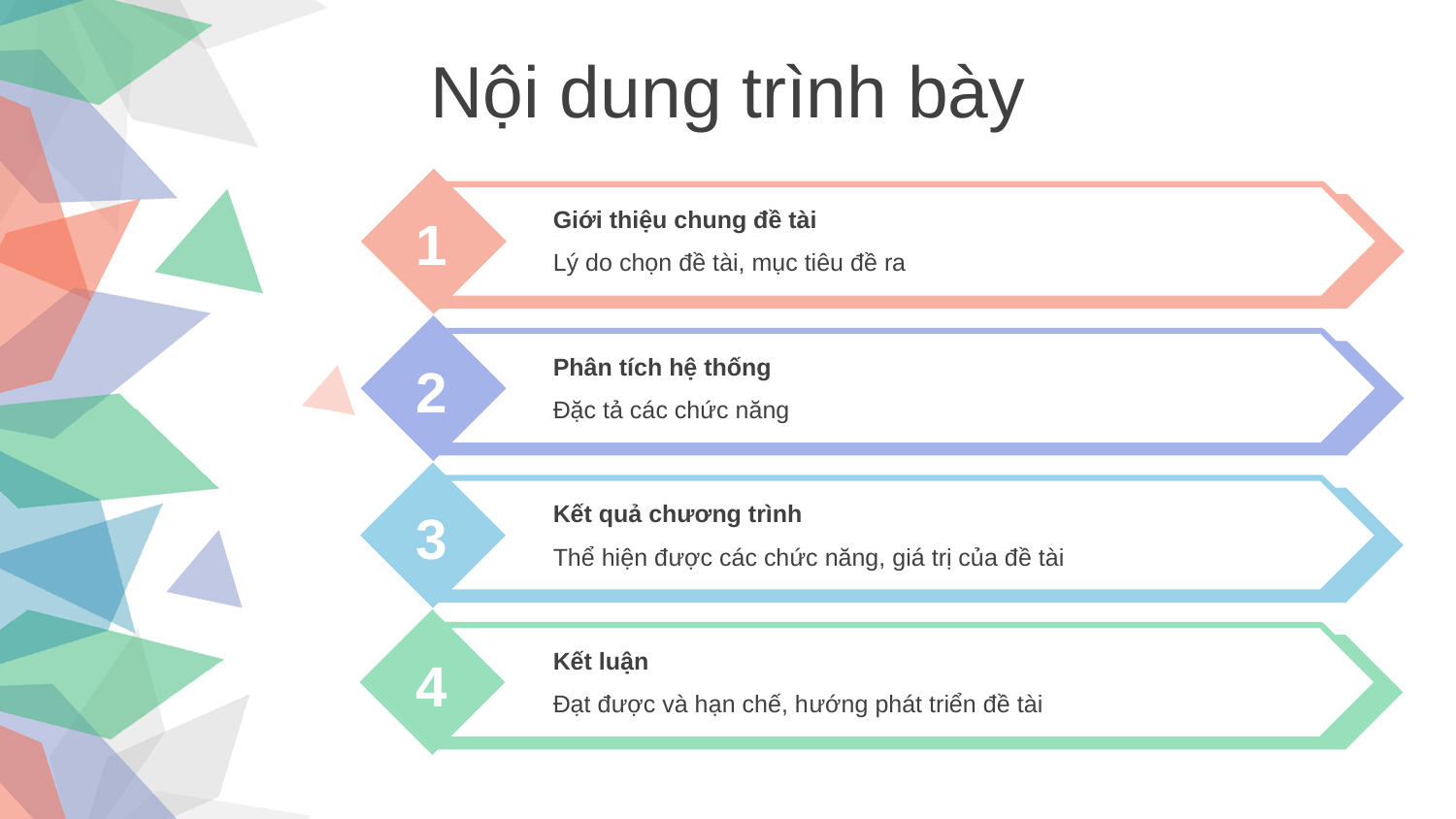

Nội dung trình bày

Giới thiệu chung đề tài
Lý do chọn đề tài, mục tiêu đề ra
1

Phân tích hệ thống
Đặc tả các chức năng
2

Kết quả chương trình
Thể hiện được các chức năng, giá trị của đề tài
3

Kết luận
Đạt được và hạn chế, hướng phát triển đề tài
4